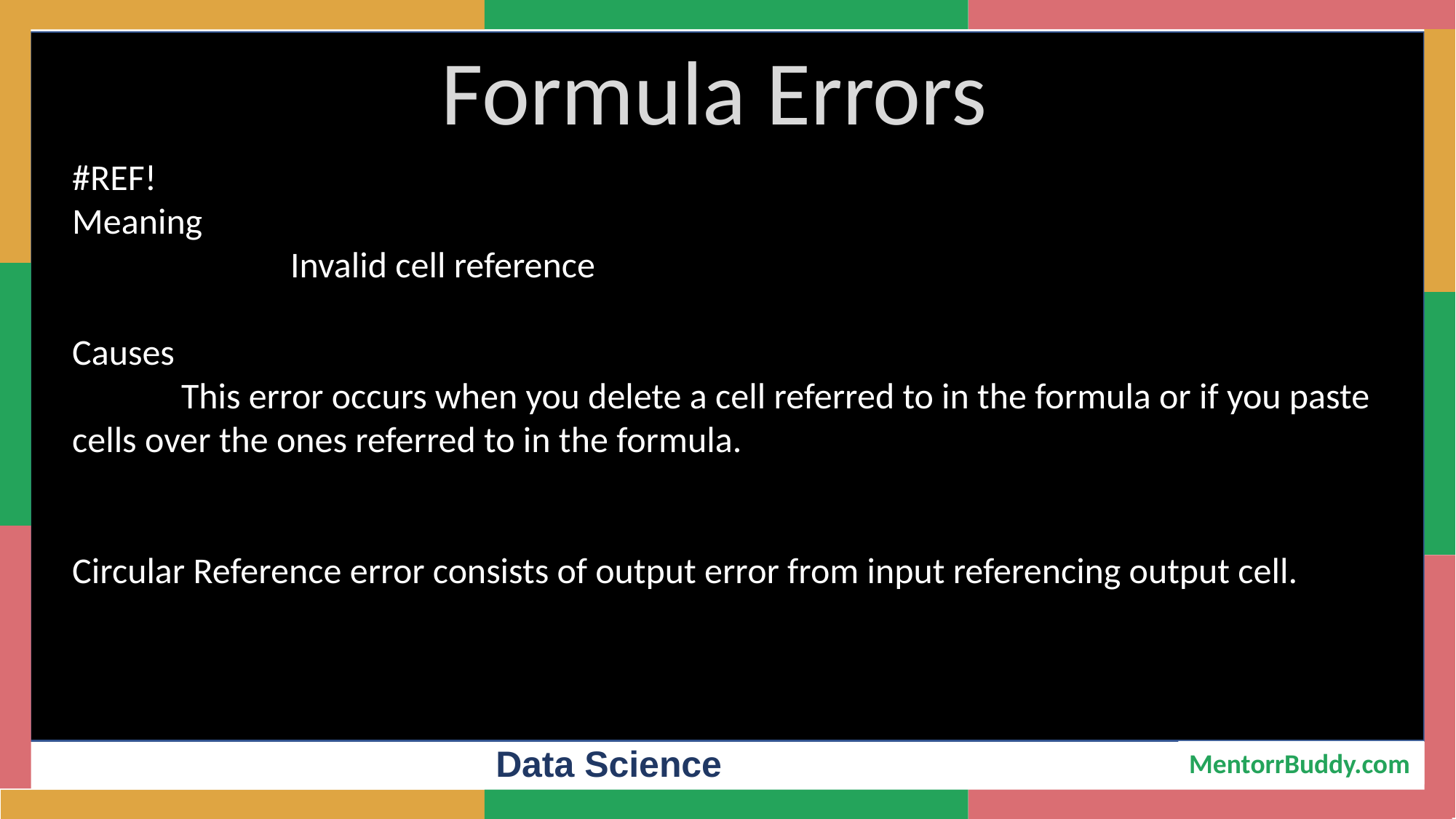

Formula Errors

# 2
#REF!
Meaning
		Invalid cell reference

Causes
	This error occurs when you delete a cell referred to in the formula or if you paste cells over the ones referred to in the formula.

Circular Reference error consists of output error from input referencing output cell.

Data Science
MentorrBuddy.com